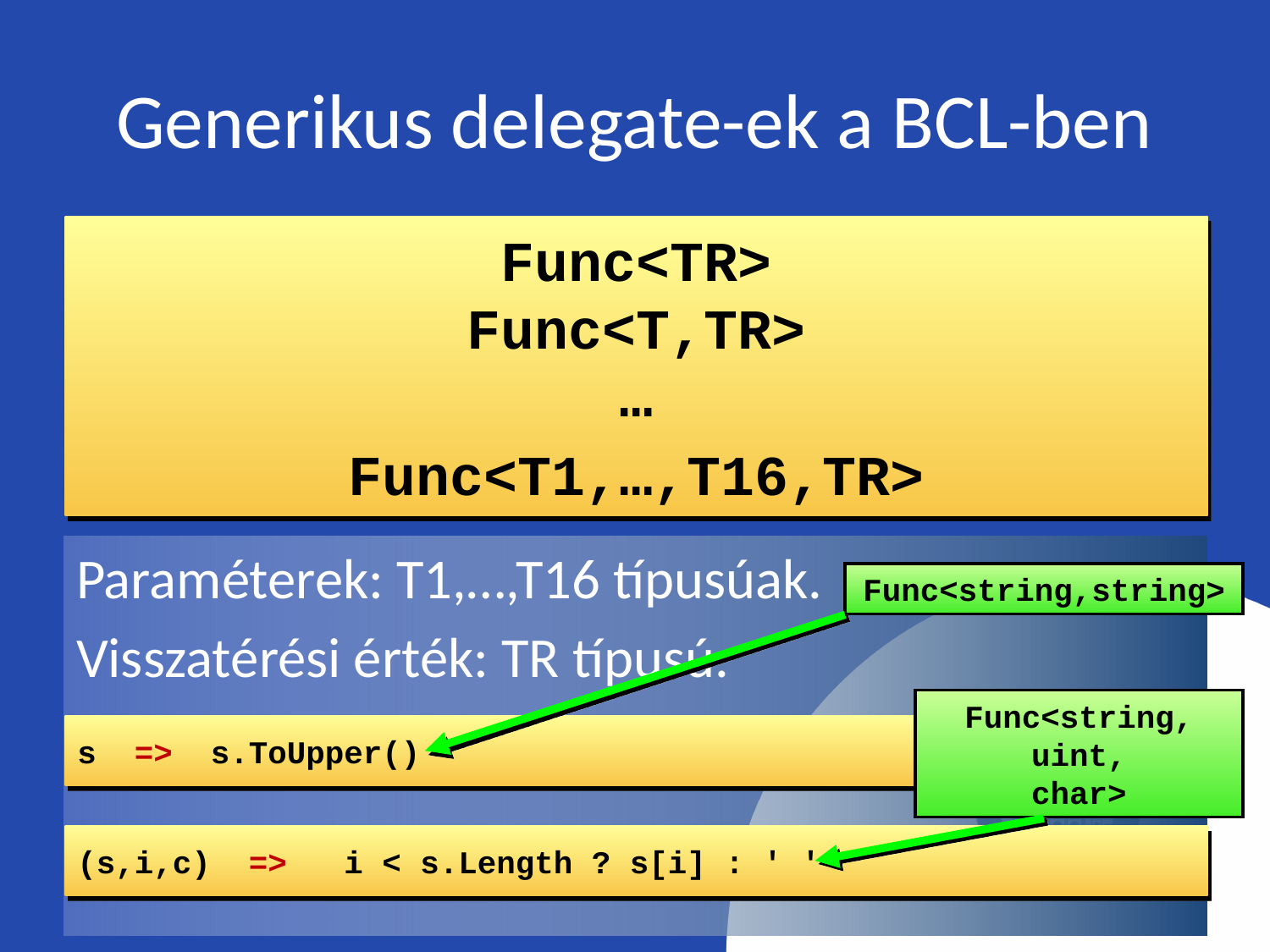

# Generikus delegate-ek a BCL-ben
Func<TR>
Func<T,TR>
…
Func<T1,…,T16,TR>
Paraméterek: T1,…,T16 típusúak.
Visszatérési érték: TR típusú.
Func<string,string>

Func<string,
uint,
char>
s  =>  s.ToUpper()

(s,i,c)  =>   i < s.Length ? s[i] : ' '